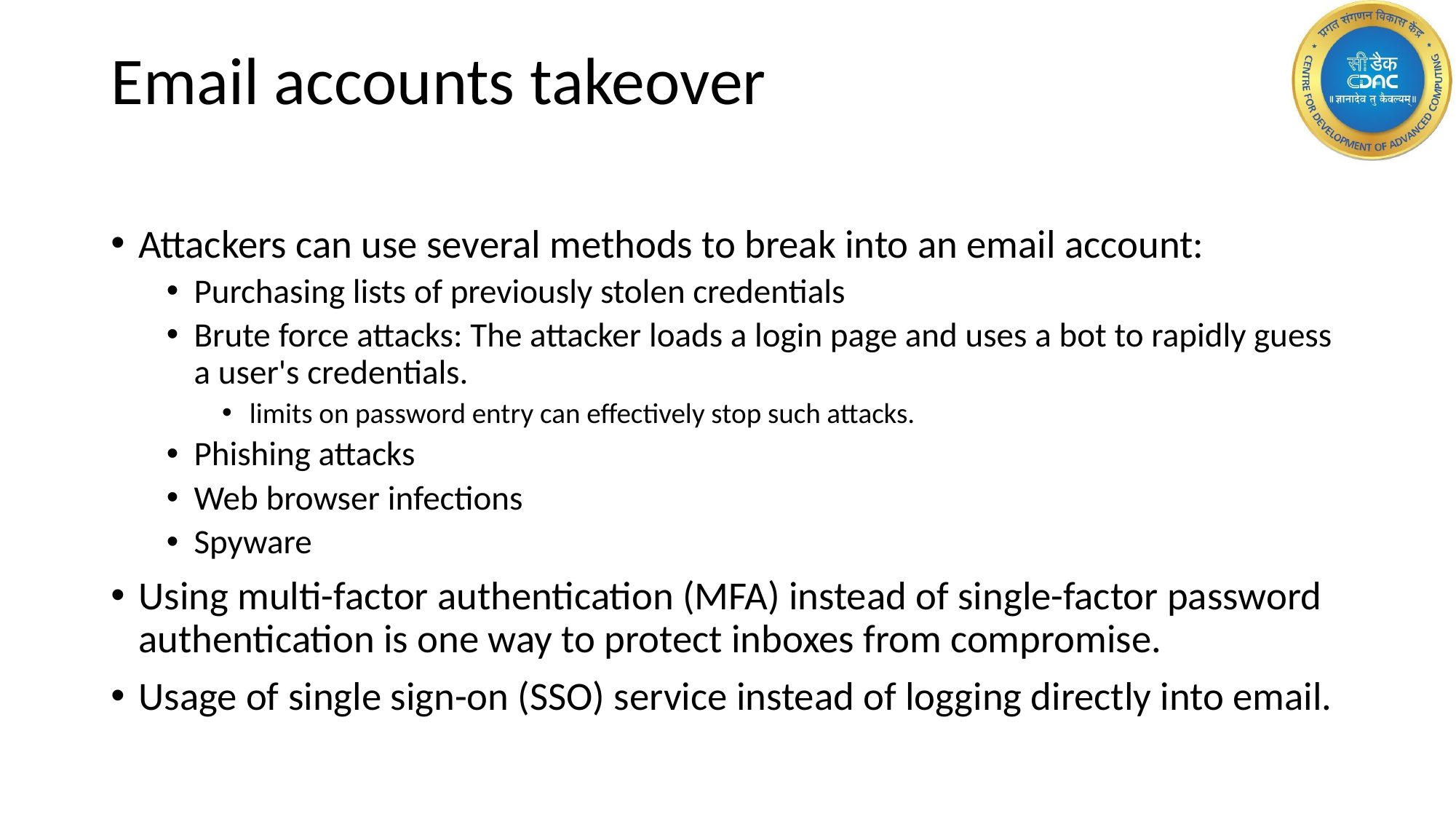

# Email accounts takeover
Attackers can use several methods to break into an email account:
Purchasing lists of previously stolen credentials
Brute force attacks: The attacker loads a login page and uses a bot to rapidly guess a user's credentials.
limits on password entry can effectively stop such attacks.
Phishing attacks
Web browser infections
Spyware
Using multi-factor authentication (MFA) instead of single-factor password authentication is one way to protect inboxes from compromise.
Usage of single sign-on (SSO) service instead of logging directly into email.